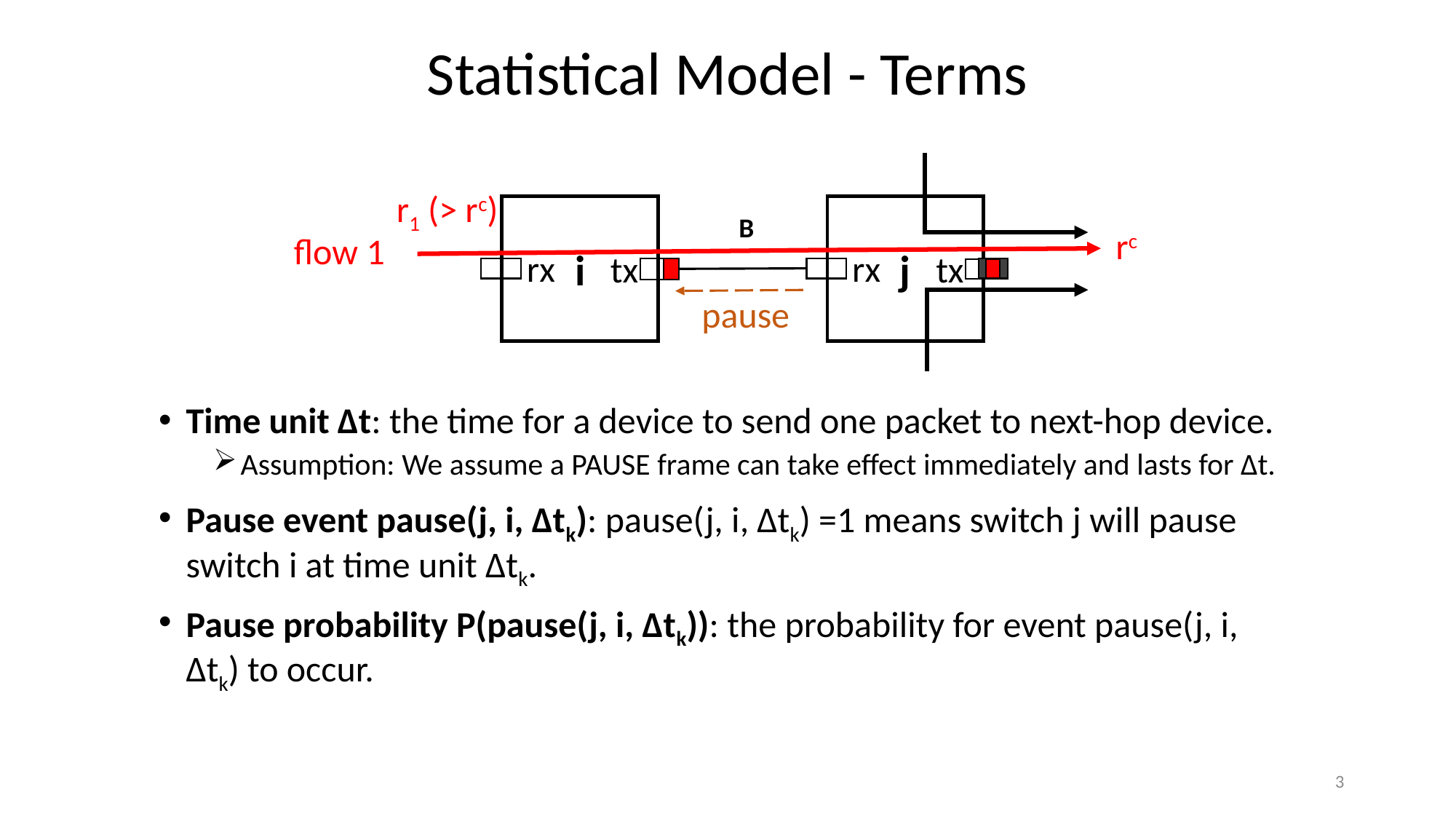

Statistical Model - Terms
r1 (> rc)
i
j
B
rc
flow 1
rx
rx
tx
tx

pause
Time unit ∆t: the time for a device to send one packet to next-hop device.
Assumption: We assume a PAUSE frame can take effect immediately and lasts for ∆t.
Pause event pause(j, i, ∆tk): pause(j, i, ∆tk) =1 means switch j will pause switch i at time unit ∆tk.
Pause probability P(pause(j, i, ∆tk)): the probability for event pause(j, i, ∆tk) to occur.

3